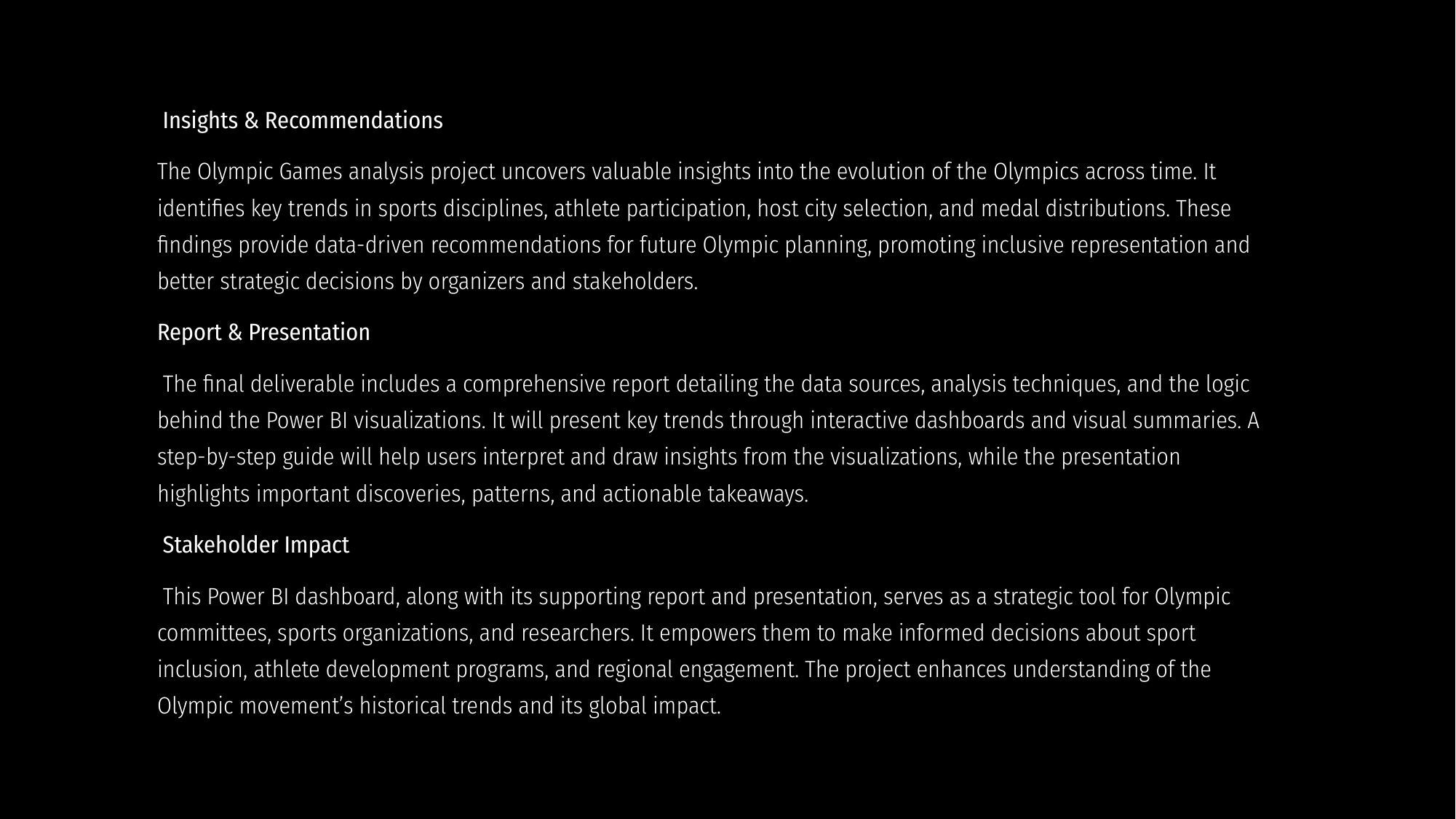

Insights & Recommendations
The Olympic Games analysis project uncovers valuable insights into the evolution of the Olympics across time. It identifies key trends in sports disciplines, athlete participation, host city selection, and medal distributions. These findings provide data-driven recommendations for future Olympic planning, promoting inclusive representation and better strategic decisions by organizers and stakeholders.
Report & Presentation
 The final deliverable includes a comprehensive report detailing the data sources, analysis techniques, and the logic behind the Power BI visualizations. It will present key trends through interactive dashboards and visual summaries. A step-by-step guide will help users interpret and draw insights from the visualizations, while the presentation highlights important discoveries, patterns, and actionable takeaways.
 Stakeholder Impact
 This Power BI dashboard, along with its supporting report and presentation, serves as a strategic tool for Olympic committees, sports organizations, and researchers. It empowers them to make informed decisions about sport inclusion, athlete development programs, and regional engagement. The project enhances understanding of the Olympic movement’s historical trends and its global impact.